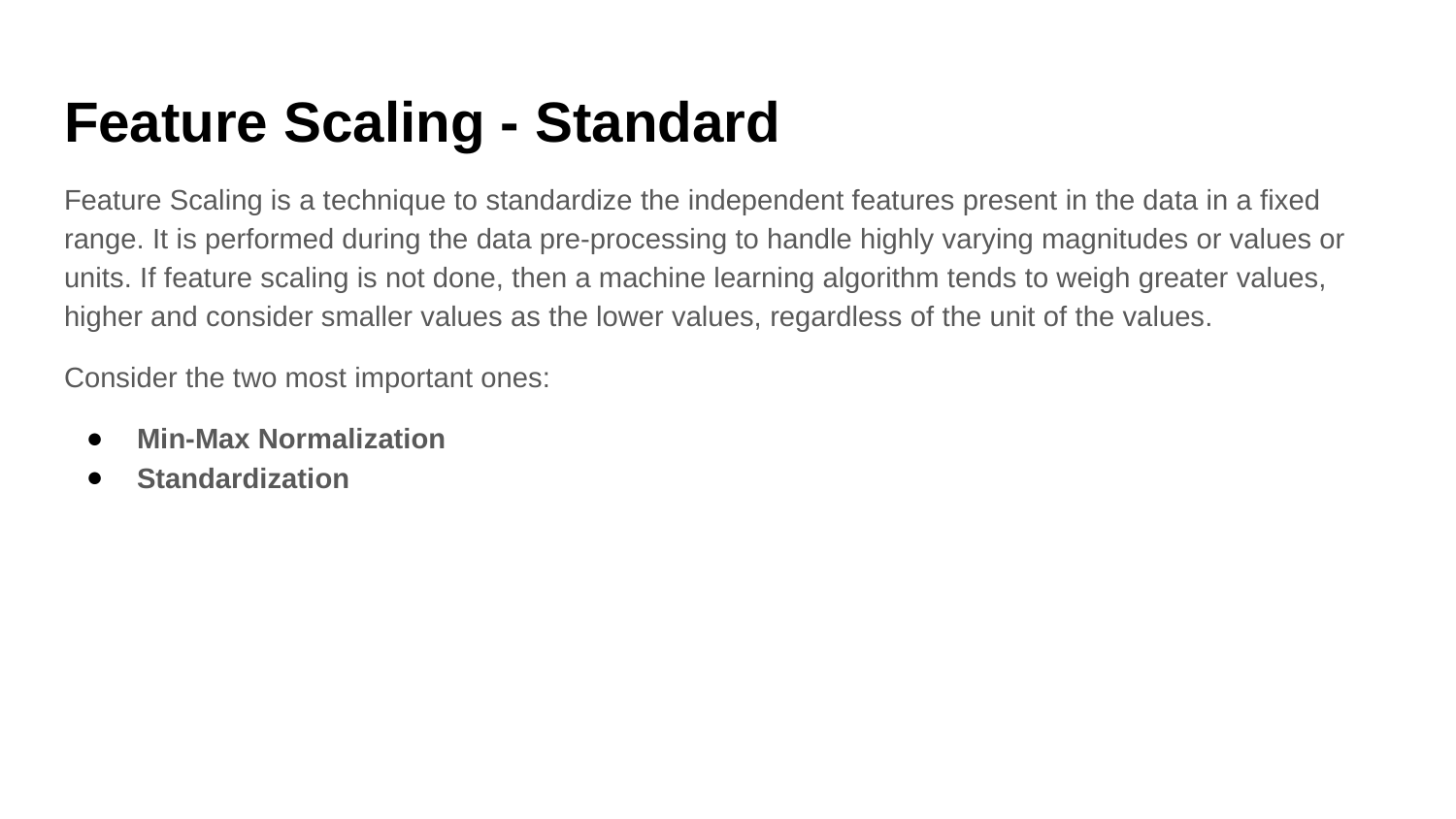

# Feature Scaling - Standard

Feature Scaling is a technique to standardize the independent features present in the data in a fixed range. It is performed during the data pre-processing to handle highly varying magnitudes or values or units. If feature scaling is not done, then a machine learning algorithm tends to weigh greater values, higher and consider smaller values as the lower values, regardless of the unit of the values.
Consider the two most important ones:
Min-Max Normalization
Standardization